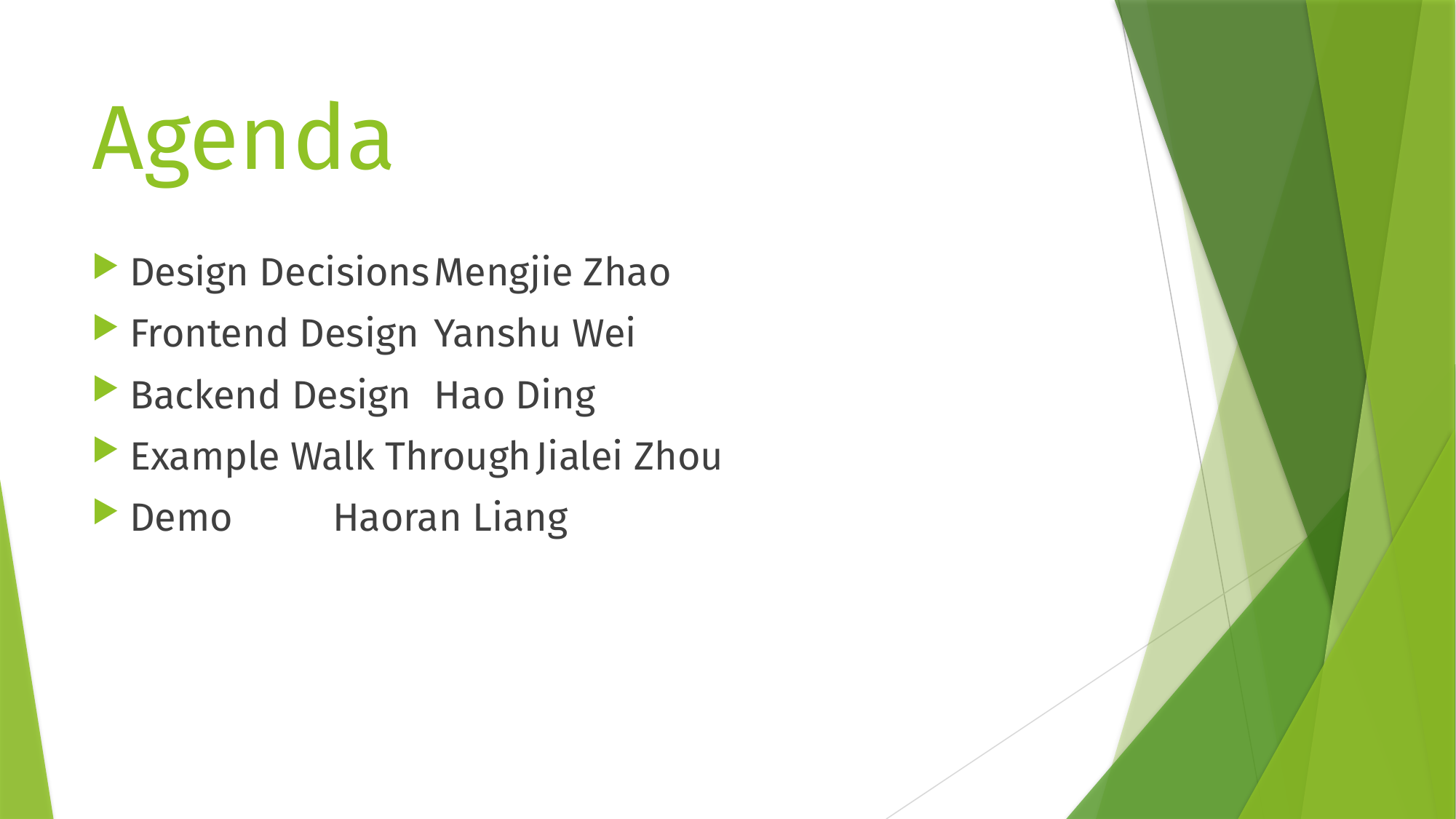

# Agenda
Design Decisions								Mengjie Zhao
Frontend Design								Yanshu Wei
Backend Design								Hao Ding
Example Walk Through						Jialei Zhou
Demo												Haoran Liang